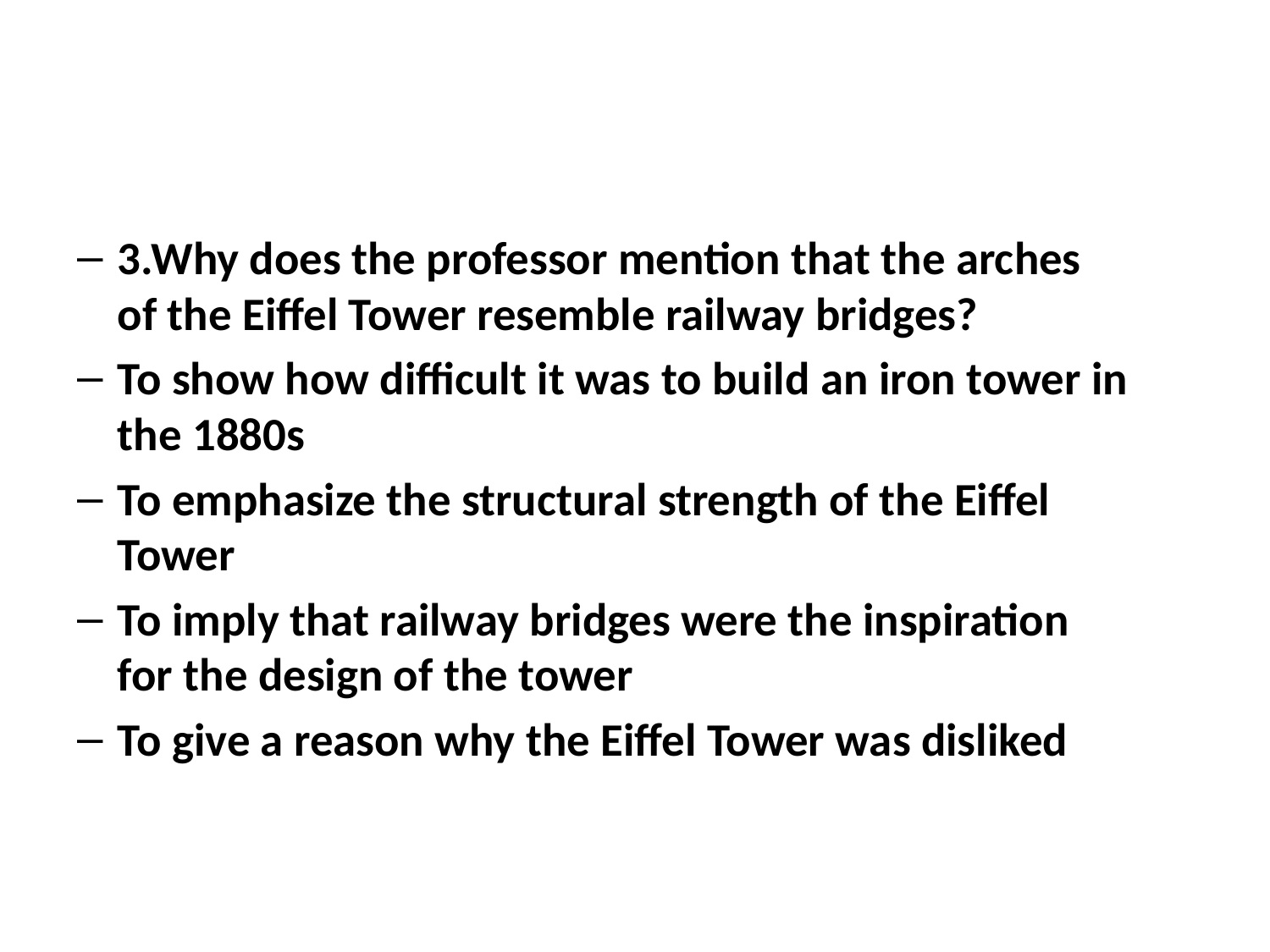

3.Why does the professor mention that the arches of the Eiffel Tower resemble railway bridges?
To show how difficult it was to build an iron tower in the 1880s
To emphasize the structural strength of the Eiffel Tower
To imply that railway bridges were the inspiration for the design of the tower
To give a reason why the Eiffel Tower was disliked